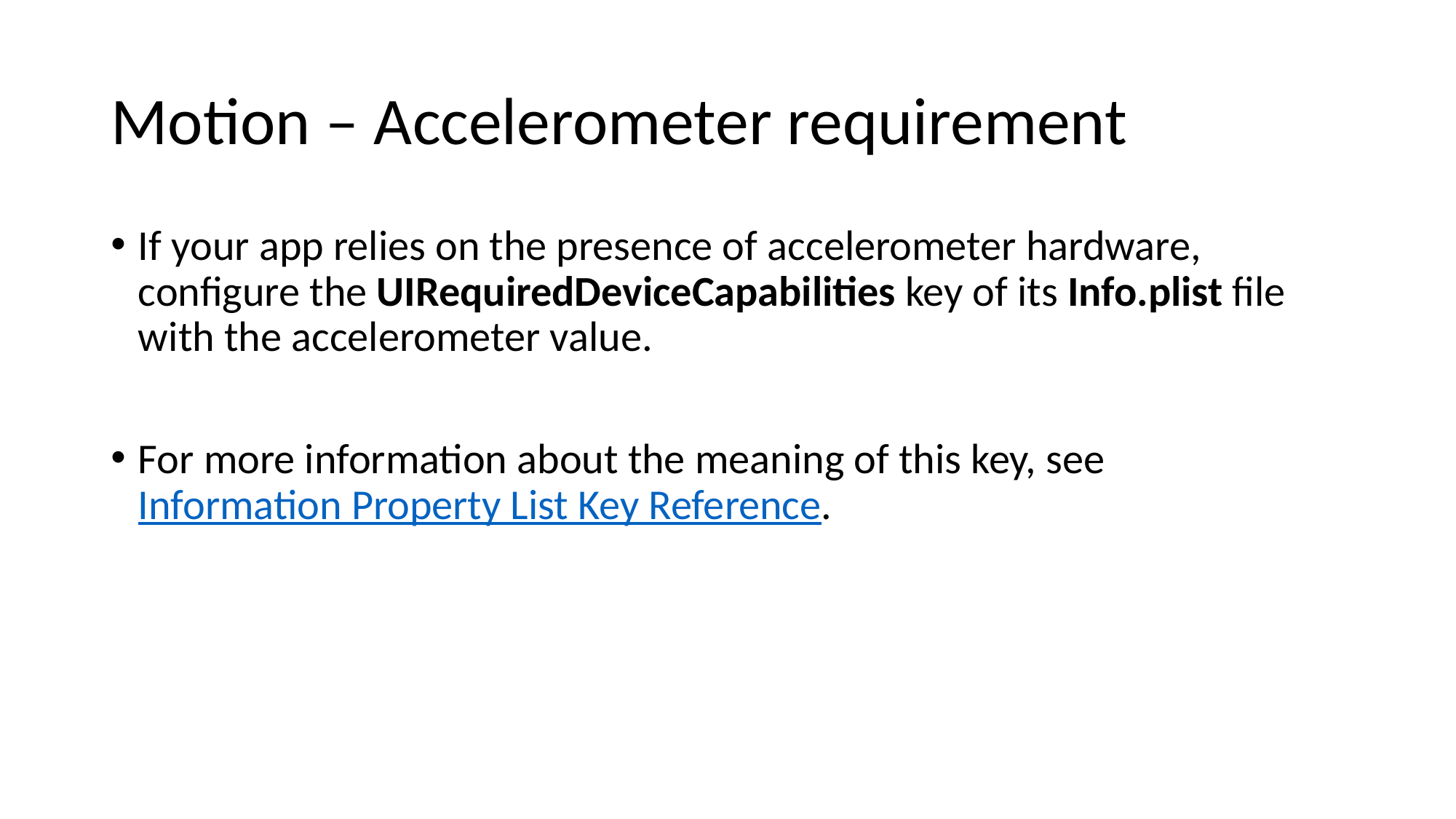

# Motion – Accelerometer requirement
If your app relies on the presence of accelerometer hardware, configure the UIRequiredDeviceCapabilities key of its Info.plist file with the accelerometer value.

For more information about the meaning of this key, see Information Property List Key Reference.